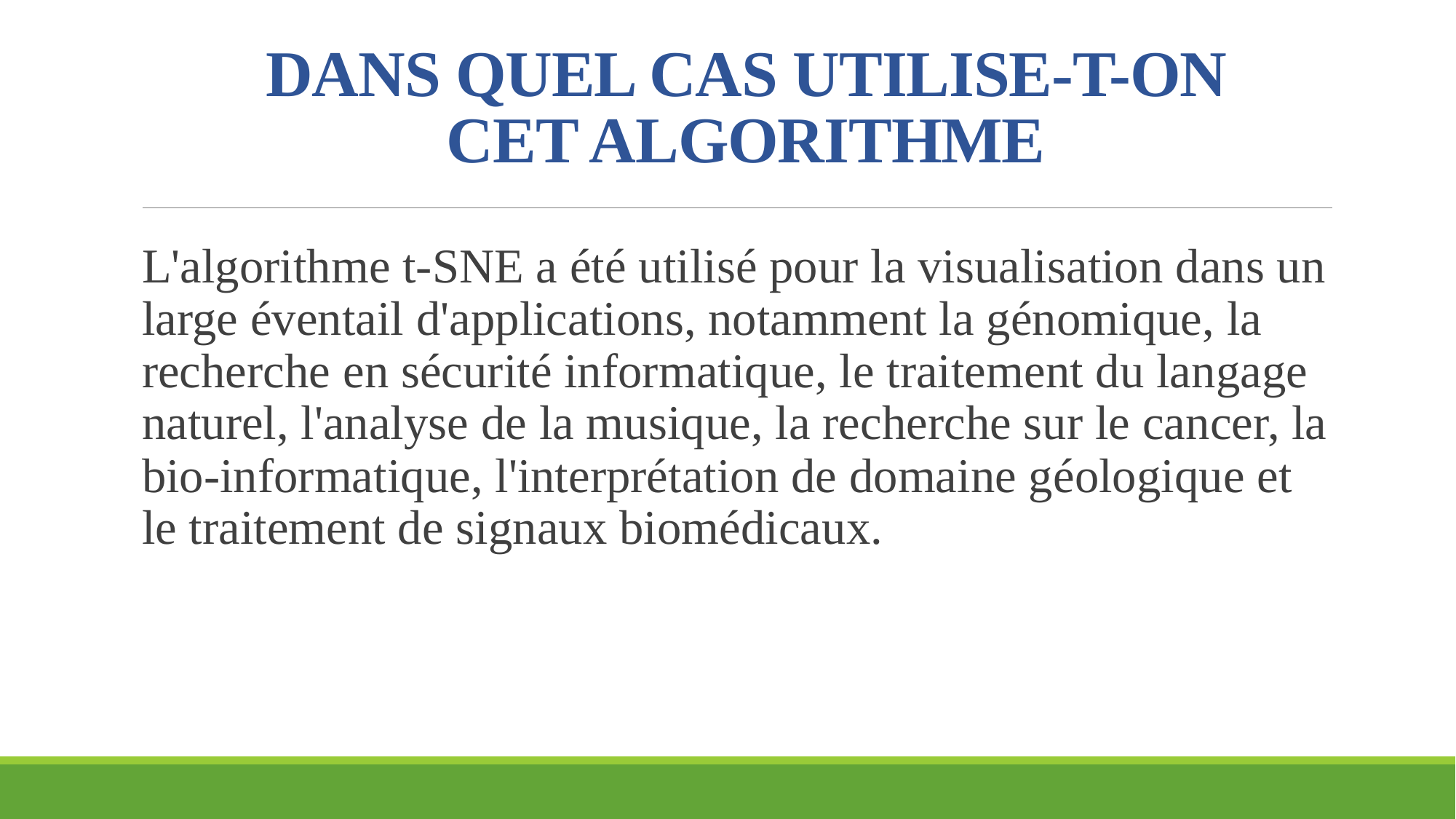

# DANS QUEL CAS UTILISE-T-ON CET ALGORITHME
L'algorithme t-SNE a été utilisé pour la visualisation dans un large éventail d'applications, notamment la génomique, la recherche en sécurité informatique, le traitement du langage naturel, l'analyse de la musique, la recherche sur le cancer, la bio-informatique, l'interprétation de domaine géologique et le traitement de signaux biomédicaux.